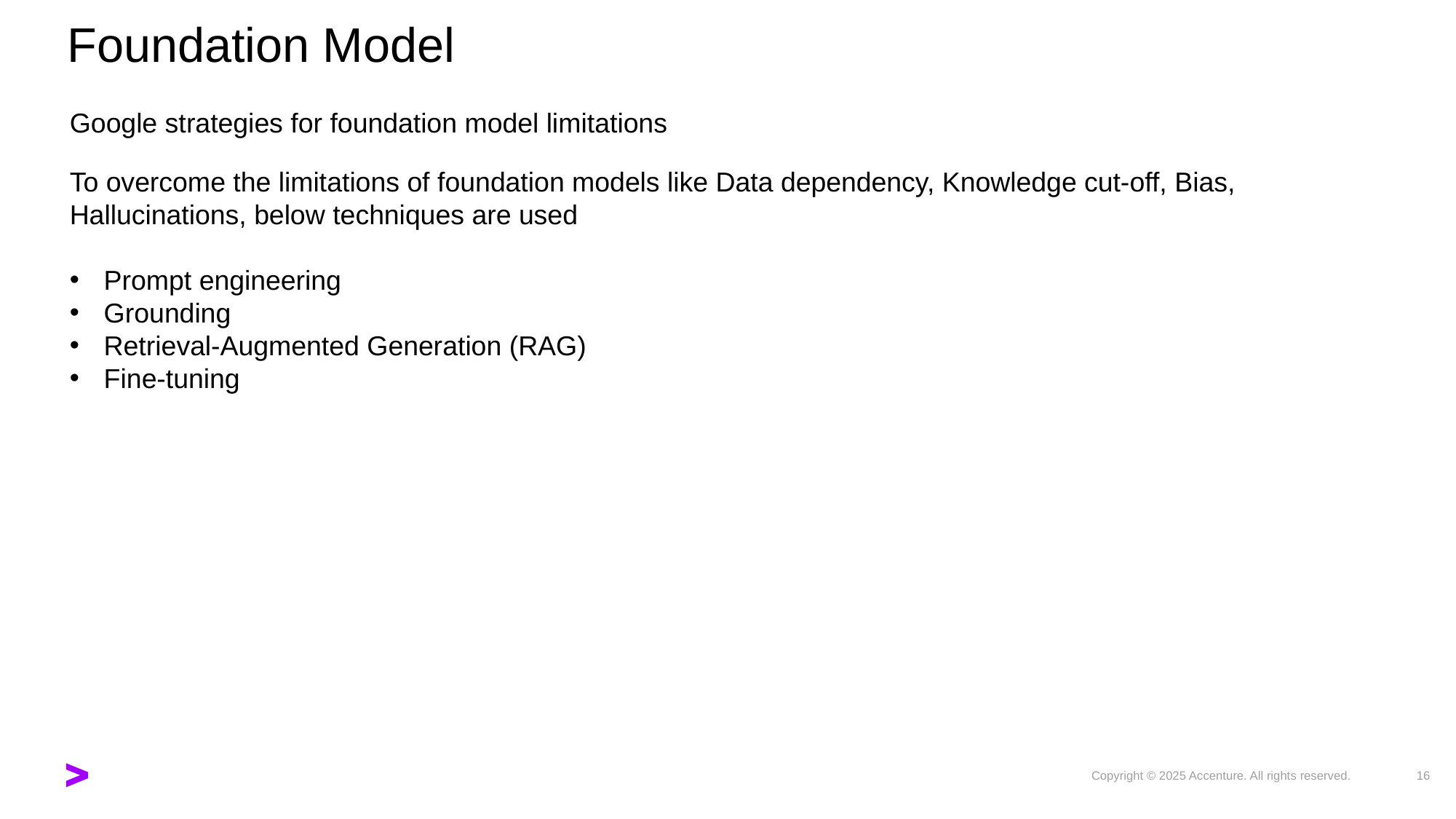

# Foundation Model
Google strategies for foundation model limitations
To overcome the limitations of foundation models like Data dependency, Knowledge cut-off, Bias, Hallucinations, below techniques are used

Prompt engineering
Grounding
Retrieval-Augmented Generation (RAG)
Fine-tuning